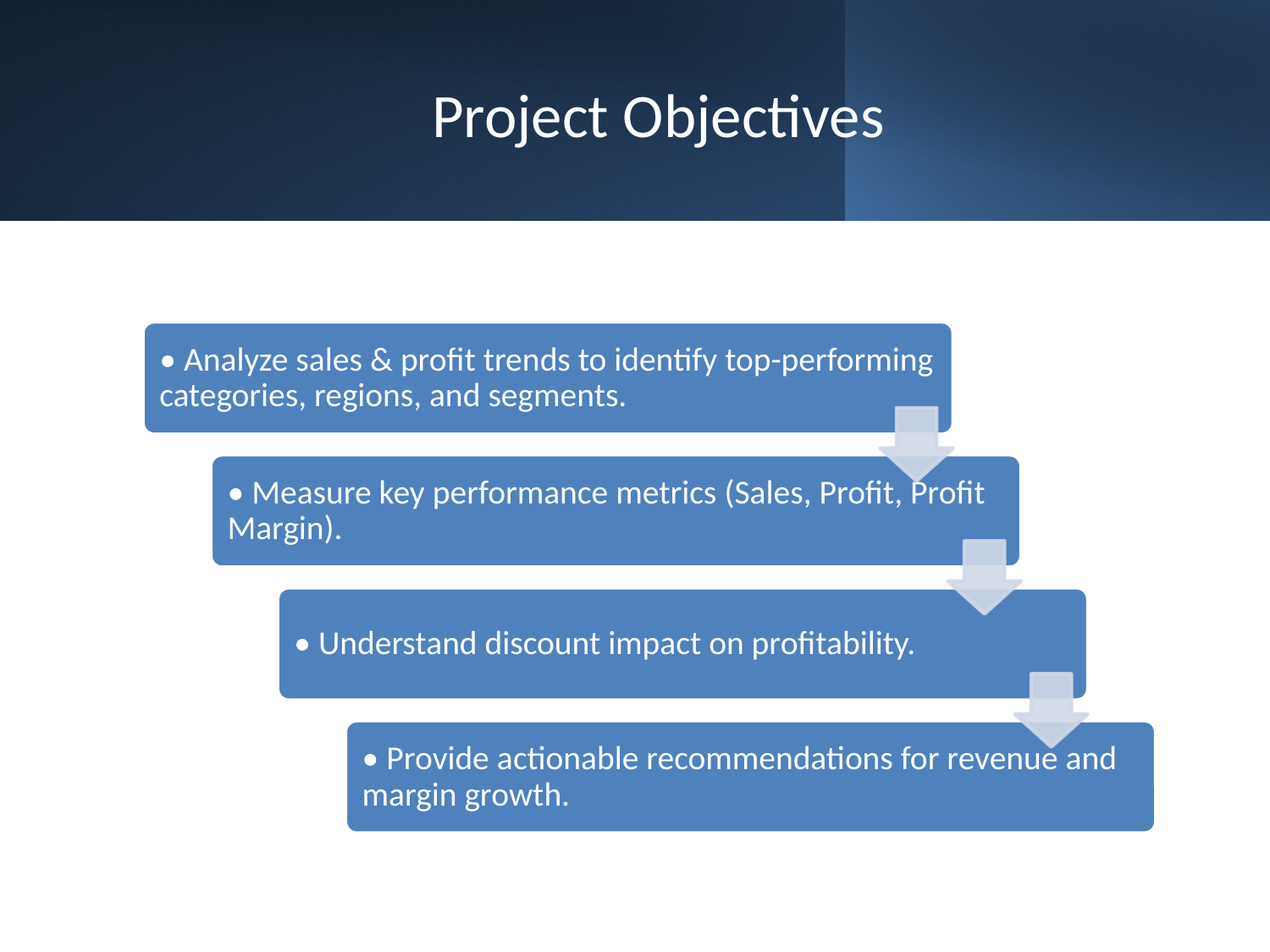

# Project Objectives
• Analyze sales & profit trends to identify top-performing categories, regions, and segments.
• Measure key performance metrics (Sales, Profit, Profit Margin).
• Understand discount impact on profitability.
• Provide actionable recommendations for revenue and margin growth.